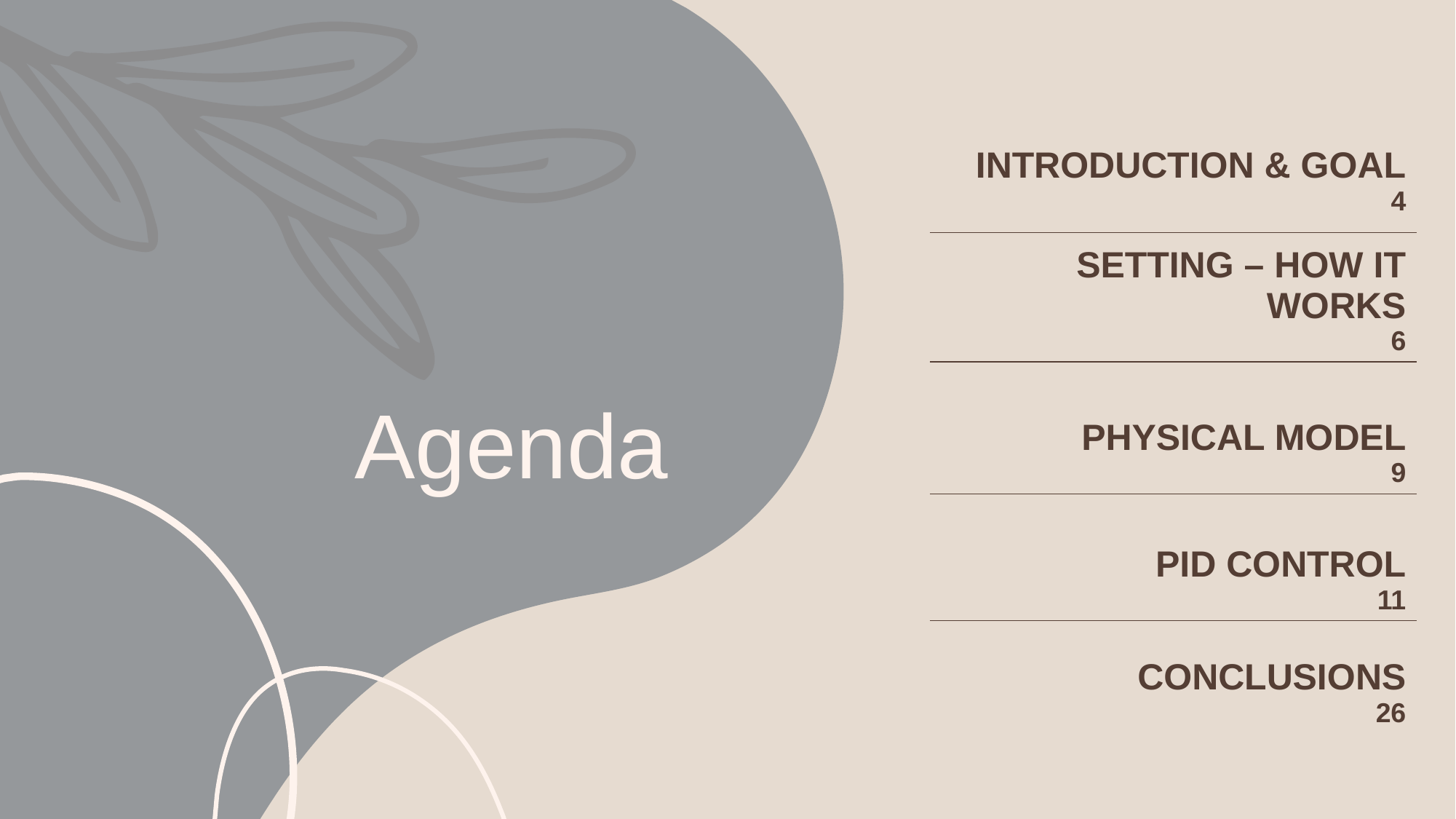

| INTRODUCTION & GOAL 4 |
| --- |
| SETTING – HOW IT WORKS 6 |
| PHYSICAL MODEL 9 |
| PID CONTROL 11 |
| CONCLUSIONS 26 |
# Agenda